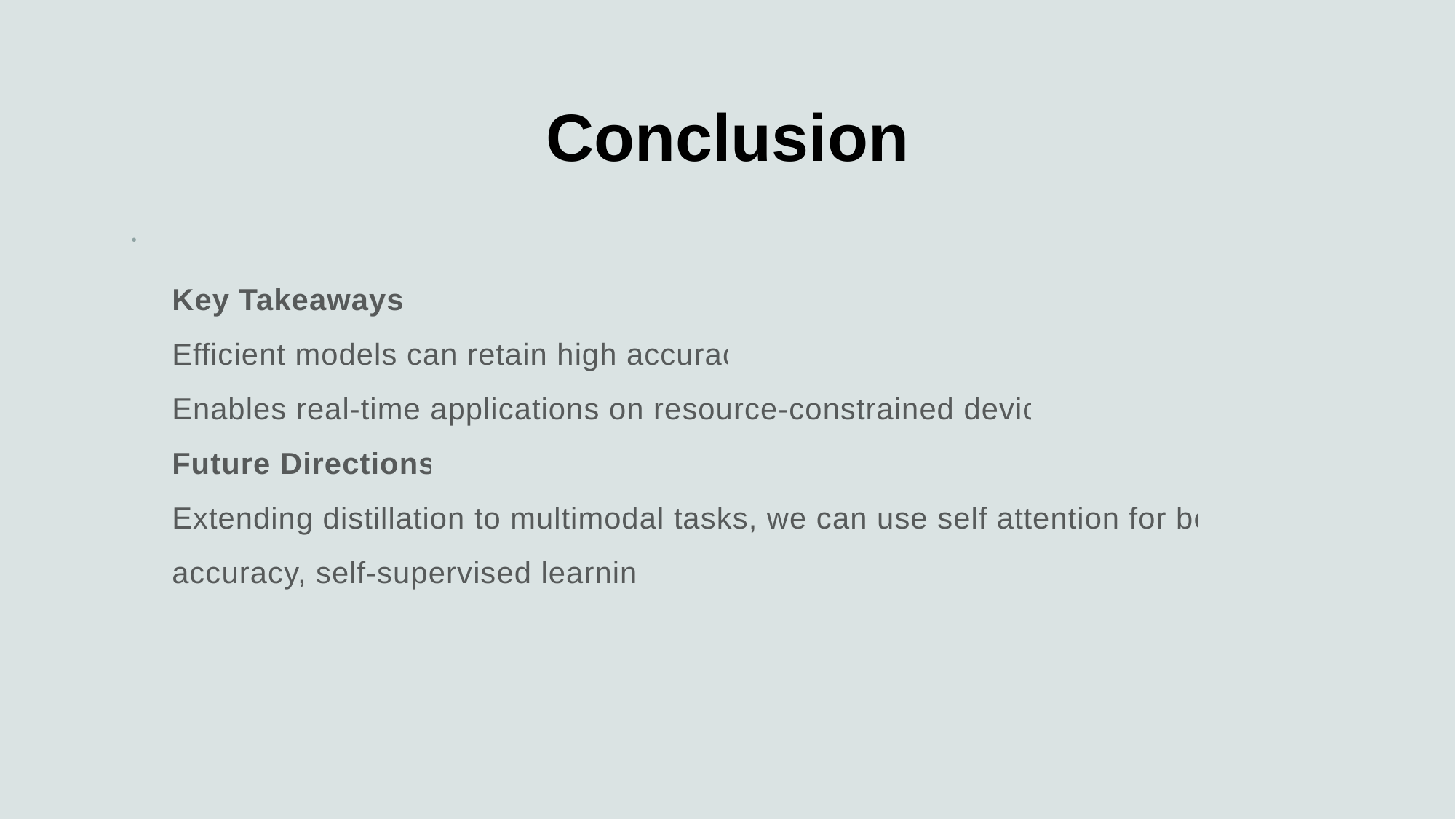

# Conclusion
Key Takeaways:
Efficient models can retain high accuracy.
Enables real-time applications on resource-constrained devices.
Future Directions:
Extending distillation to multimodal tasks, we can use self attention for better accuracy, self-supervised learning.